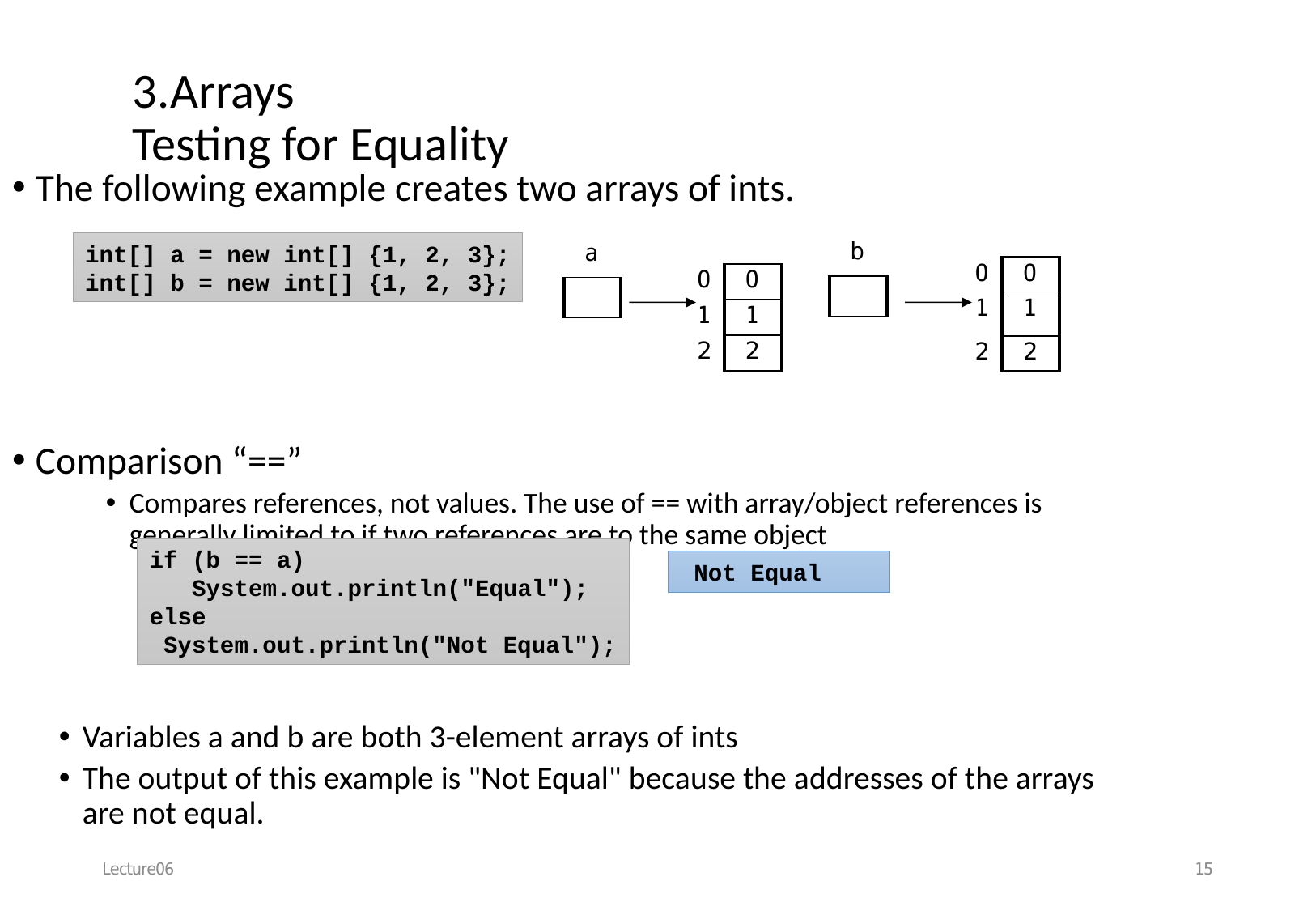

# 3.Arrays Testing for Equality
The following example creates two arrays of ints.

Comparison “==”
Compares references, not values. The use of == with array/object references is generally limited to if two references are to the same object

Variables a and b are both 3-element arrays of ints
The output of this example is "Not Equal" because the addresses of the arrays are not equal.
|  |  |
| --- | --- |
| 0 | 0 |
| 1 | 1 |
| 2 | 2 |
|  |  |
| --- | --- |
| 0 | 0 |
| 1 | 1 |
| 2 | 2 |
int[] a = new int[] {1, 2, 3};
int[] b = new int[] {1, 2, 3};
|  | b |
| --- | --- |
|  |  |
|  | a |
| --- | --- |
|  |  |

if (b == a)
   System.out.println("Equal");
else
 System.out.println("Not Equal");
 Not Equal
Lecture06
15